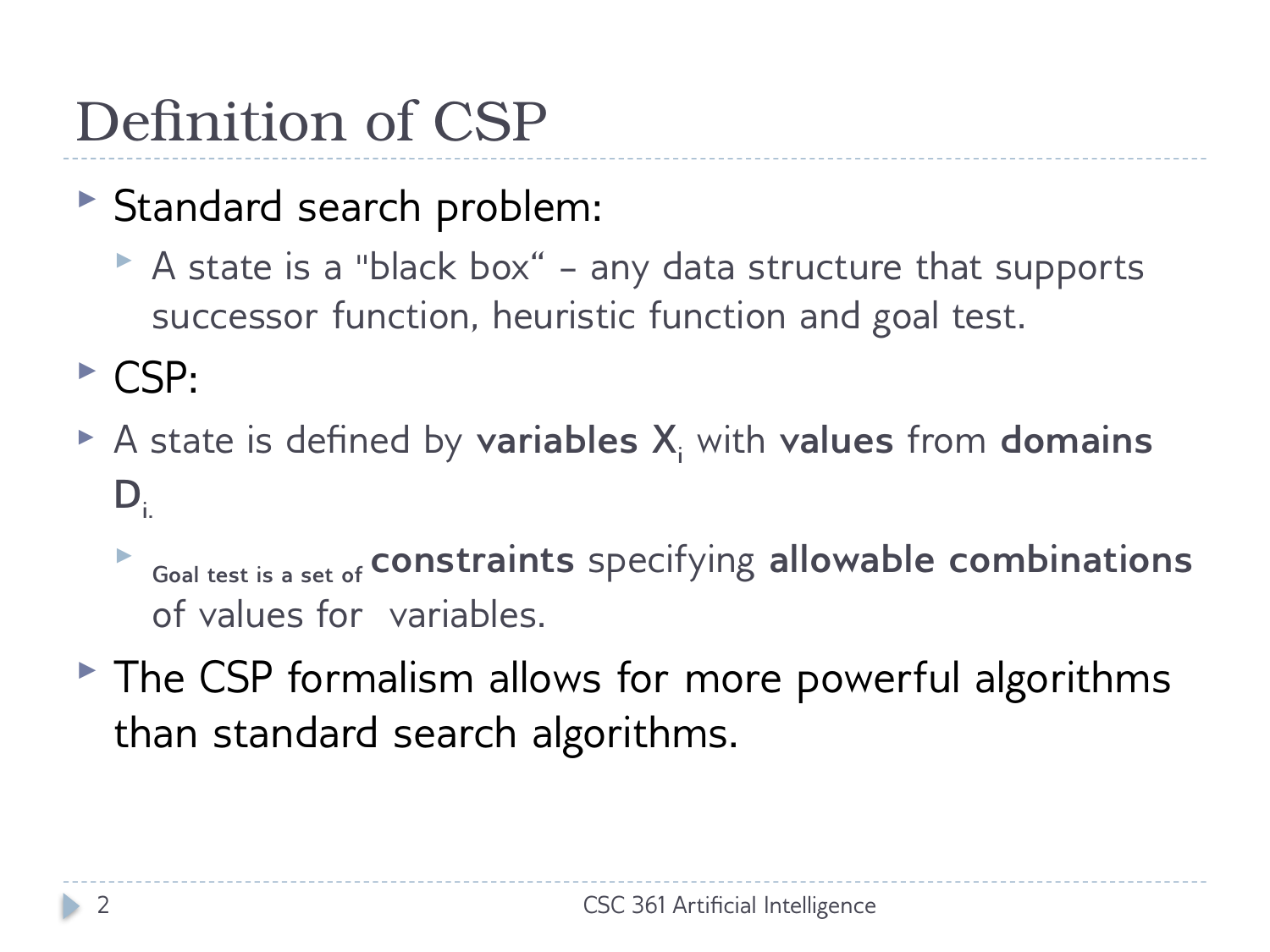

# Definition of CSP
Standard search problem:
A state is a "black box“ – any data structure that supports successor function, heuristic function and goal test.
CSP:
A state is defined by variables Xi with values from domains Di.
Goal test is a set of constraints specifying allowable combinations of values for  variables.
The CSP formalism allows for more powerful algorithms than standard search algorithms.

2
CSC 361 Artificial Intelligence